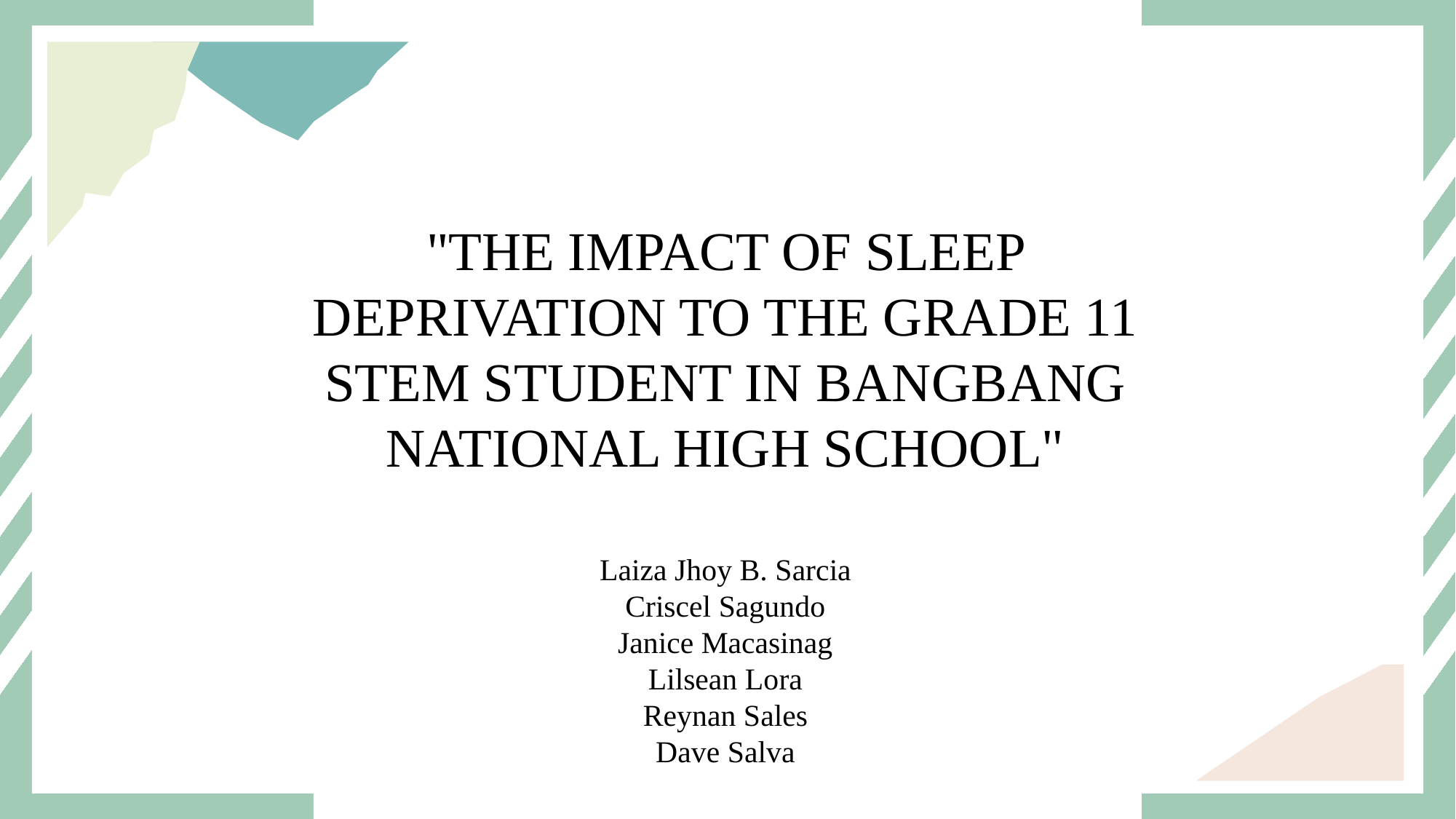

#
"THE IMPACT OF SLEEP DEPRIVATION TO THE GRADE 11 STEM STUDENT IN BANGBANG NATIONAL HIGH SCHOOL"

Laiza Jhoy B. Sarcia
Criscel Sagundo
Janice Macasinag
Lilsean Lora
Reynan Sales
Dave Salva